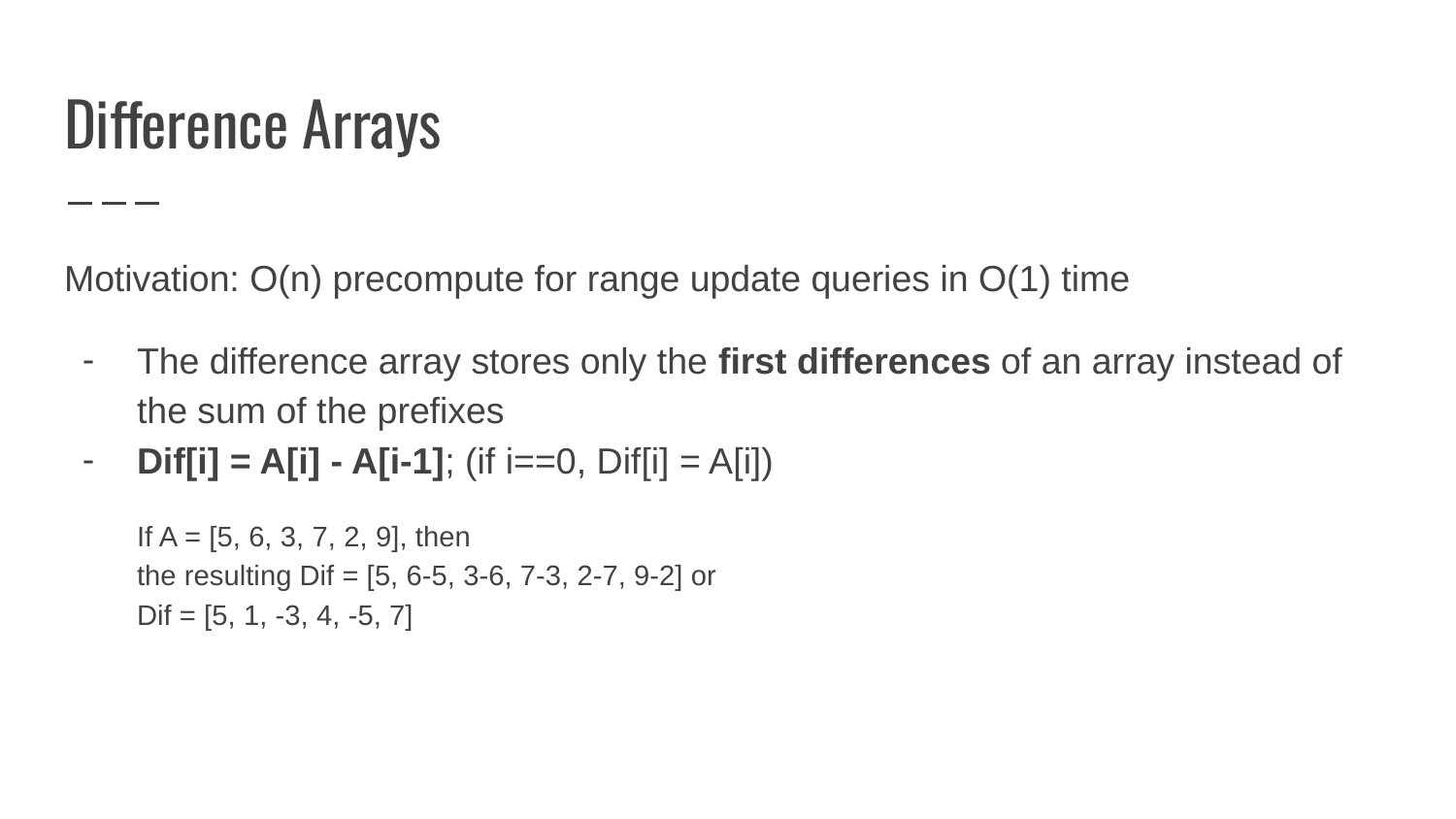

# Difference Arrays
Motivation: O(n) precompute for range update queries in O(1) time
The difference array stores only the first differences of an array instead of the sum of the prefixes
Dif[i] = A[i] - A[i-1]; (if i==0, Dif[i] = A[i])
If A = [5, 6, 3, 7, 2, 9], then
the resulting Dif = [5, 6-5, 3-6, 7-3, 2-7, 9-2] or
Dif = [5, 1, -3, 4, -5, 7]